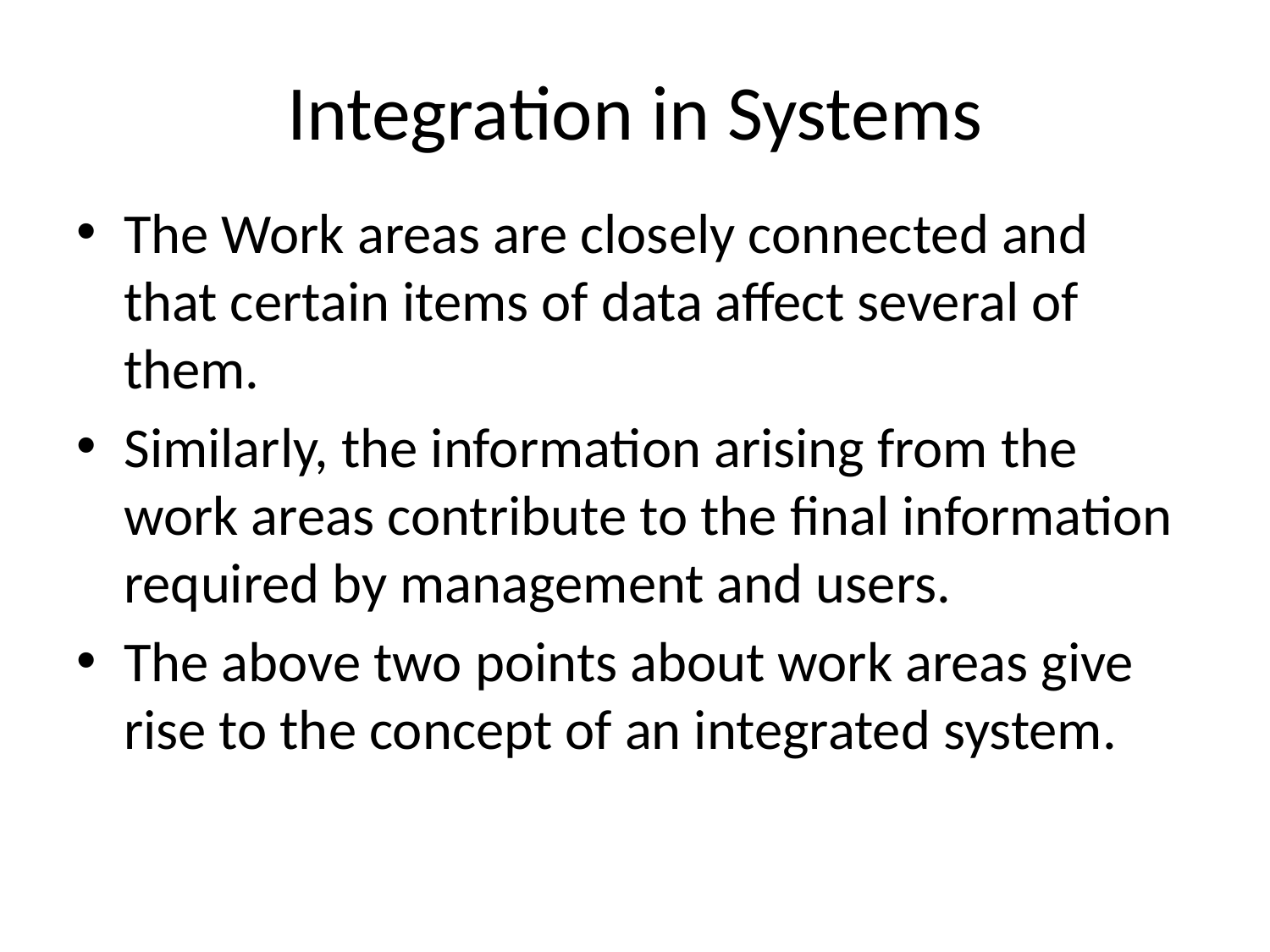

# Integration in Systems
The Work areas are closely connected and that certain items of data affect several of them.
Similarly, the information arising from the work areas contribute to the final information required by management and users.
The above two points about work areas give rise to the concept of an integrated system.